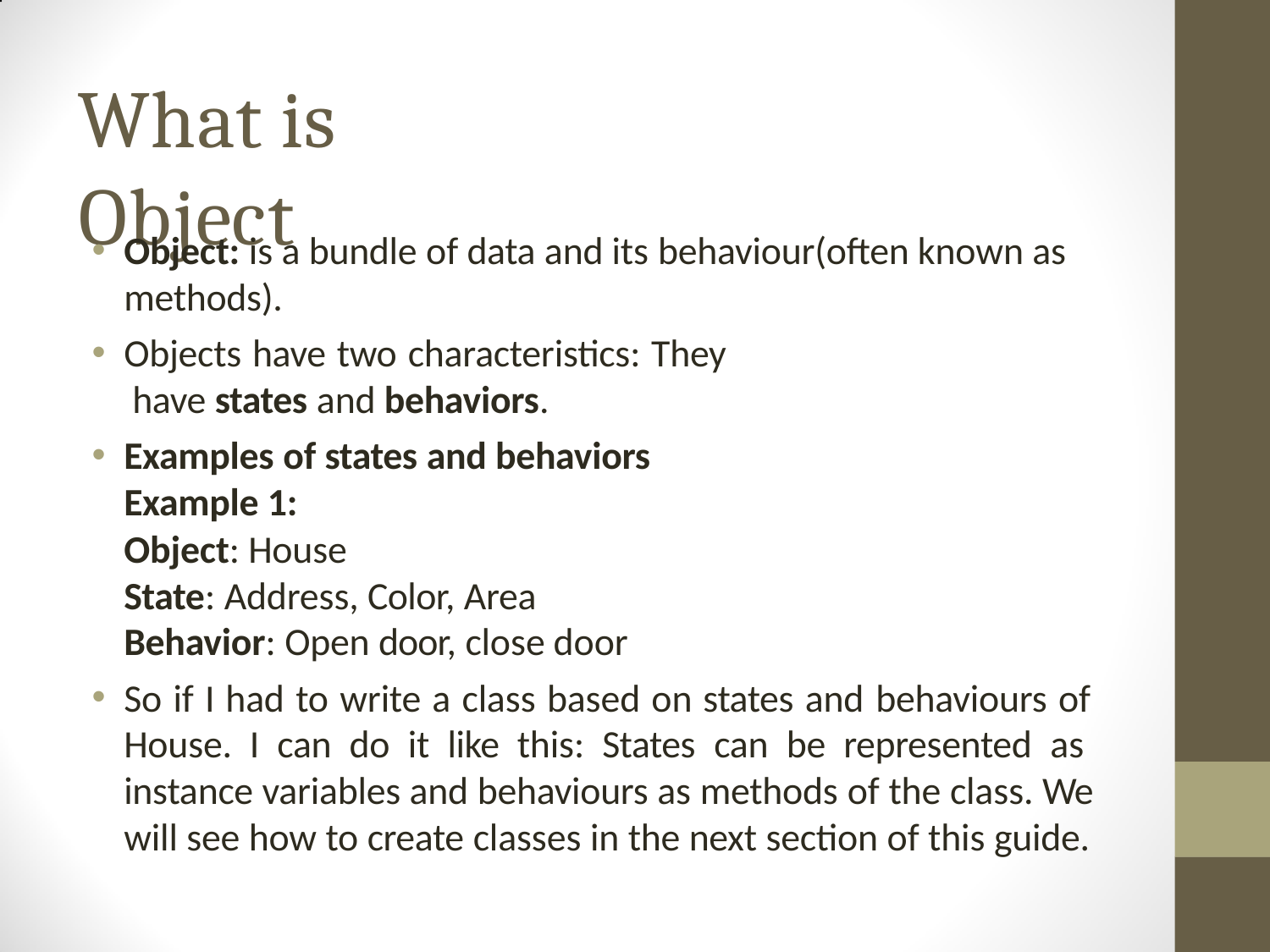

# What is Object
Object: is a bundle of data and its behaviour(often known as
methods).
Objects have two characteristics: They  have states and behaviors.
Examples of states and behaviors
Example 1:
Object: House
State: Address, Color, Area
Behavior: Open door, close door
So if I had to write a class based on states and behaviours of  House. I can do it like this: States can be represented as  instance variables and behaviours as methods of the class. We  will see how to create classes in the next section of this guide.